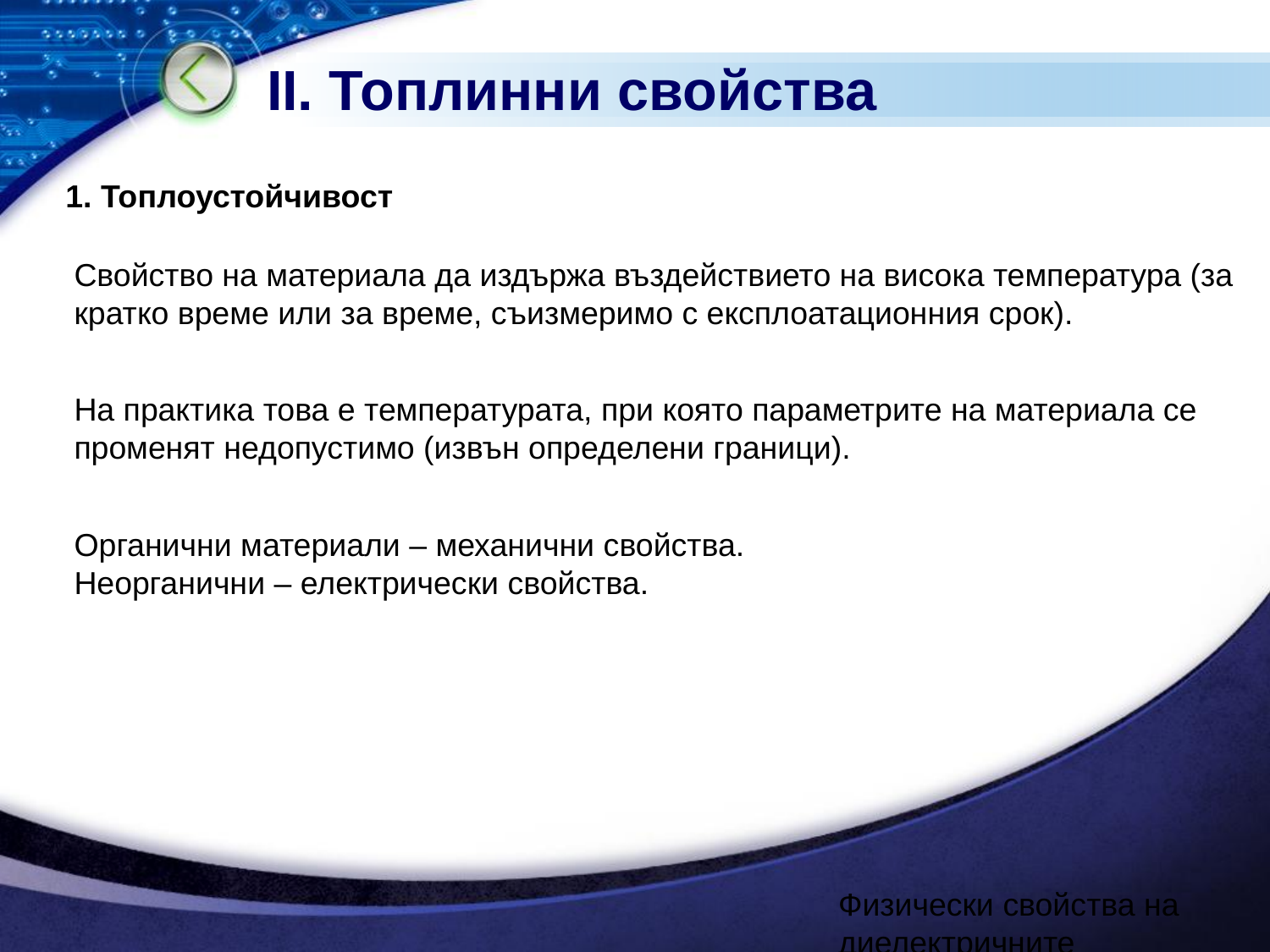

# II. Топлинни свойства
1. Топлоустойчивост
Свойство на материала да издържа въздействието на висока температура (за кратко време или за време, съизмеримо с експлоатационния срок).
На практика това е температурата, при която параметрите на материала се променят недопустимо (извън определени граници).
Органични материали – механични свойства.
Неорганични – електрически свойства.
Физически свойства на диелектричните материали